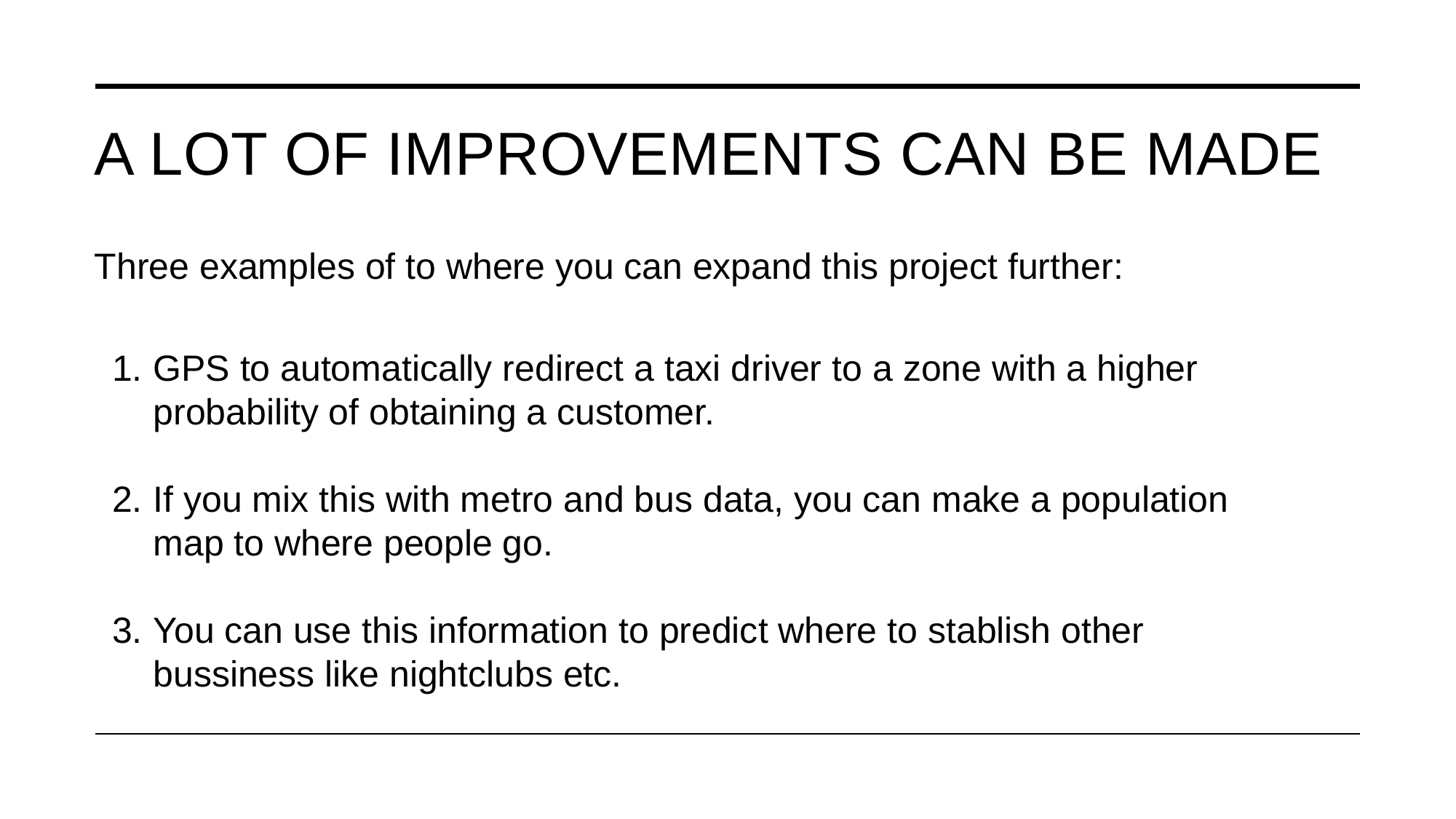

# A LOT OF IMPROVEMENTS CAN BE MADE
Three examples of to where you can expand this project further:
GPS to automatically redirect a taxi driver to a zone with a higher probability of obtaining a customer.

If you mix this with metro and bus data, you can make a population map to where people go.

You can use this information to predict where to stablish other bussiness like nightclubs etc.